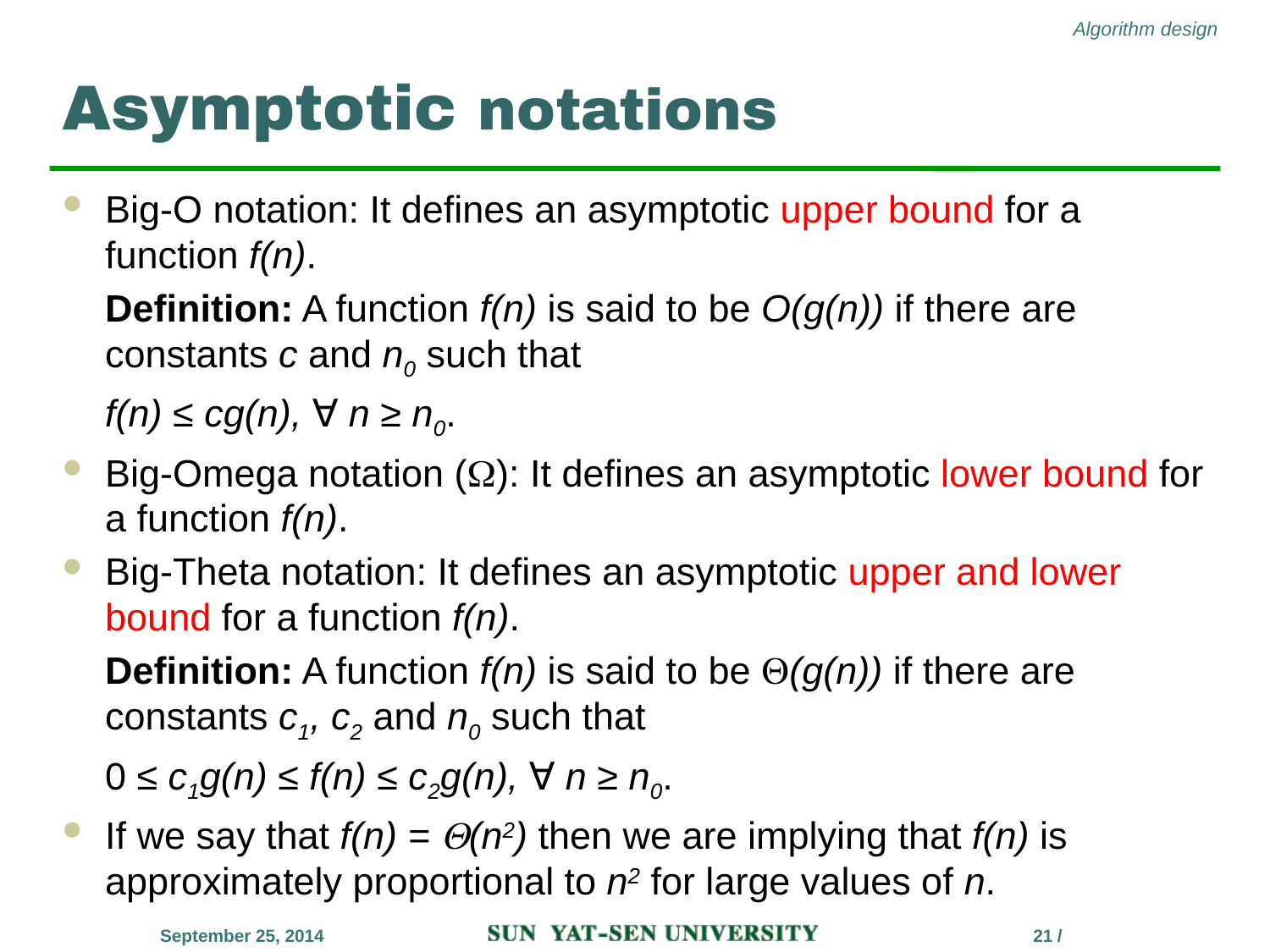

# Asymptotic notations
Big-O notation: It defines an asymptotic upper bound for a function f(n).
	Definition: A function f(n) is said to be O(g(n)) if there are constants c and n0 such that
	f(n) ≤ cg(n), ∀ n ≥ n0.
Big-Omega notation (Ω): It defines an asymptotic lower bound for a function f(n).
Big-Theta notation: It defines an asymptotic upper and lower bound for a function f(n).
	Definition: A function f(n) is said to be Θ(g(n)) if there are constants c1, c2 and n0 such that
	0 ≤ c1g(n) ≤ f(n) ≤ c2g(n), ∀ n ≥ n0.
If we say that f(n) = Θ(n2) then we are implying that f(n) is approximately proportional to n2 for large values of n.